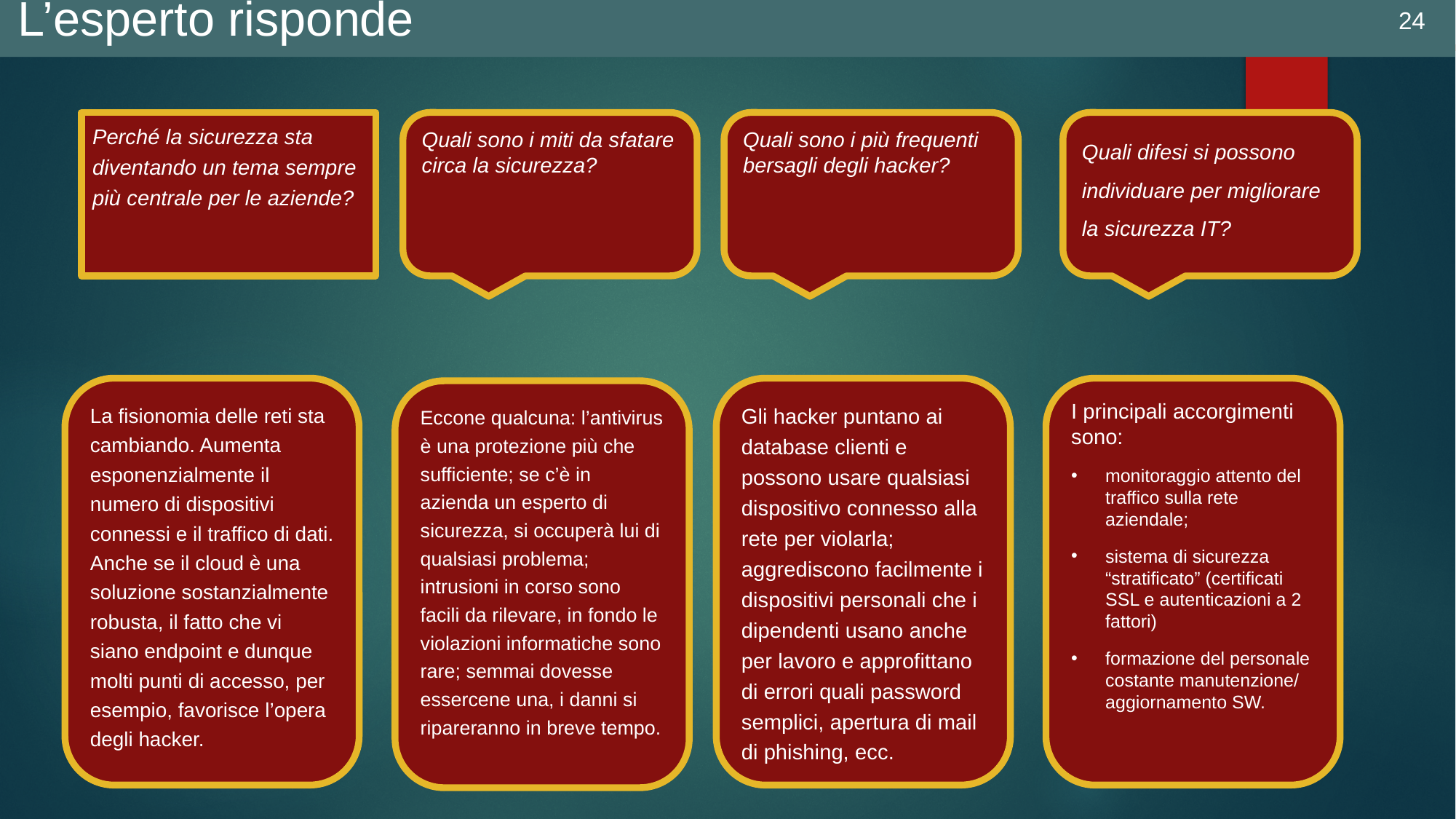

24
L’esperto risponde
Funzionamento
SVG, al clic sulle domande si aprono i box di risposta.

Perché la sicurezza sta diventando un tema sempre più centrale per le aziende?

Quali sono i miti da sfatare circa la sicurezza?

Quali sono i più frequenti bersagli degli hacker?

Quali difesi si possono individuare per migliorare la sicurezza IT?
La fisionomia delle reti sta cambiando. Aumenta esponenzialmente il numero di dispositivi connessi e il traffico di dati. Anche se il cloud è una soluzione sostanzialmente robusta, il fatto che vi siano endpoint e dunque molti punti di accesso, per esempio, favorisce l’opera degli hacker.

Gli hacker puntano ai database clienti e possono usare qualsiasi dispositivo connesso alla rete per violarla; aggrediscono facilmente i dispositivi personali che i dipendenti usano anche per lavoro e approfittano di errori quali password semplici, apertura di mail di phishing, ecc.
I principali accorgimenti sono:
monitoraggio attento del traffico sulla rete aziendale;
sistema di sicurezza “stratificato” (certificati SSL e autenticazioni a 2 fattori)
formazione del personale costante manutenzione/
aggiornamento SW.
Eccone qualcuna: l’antivirus è una protezione più che sufficiente; se c’è in azienda un esperto di sicurezza, si occuperà lui di qualsiasi problema; intrusioni in corso sono facili da rilevare, in fondo le violazioni informatiche sono rare; semmai dovesse essercene una, i danni si ripareranno in breve tempo.